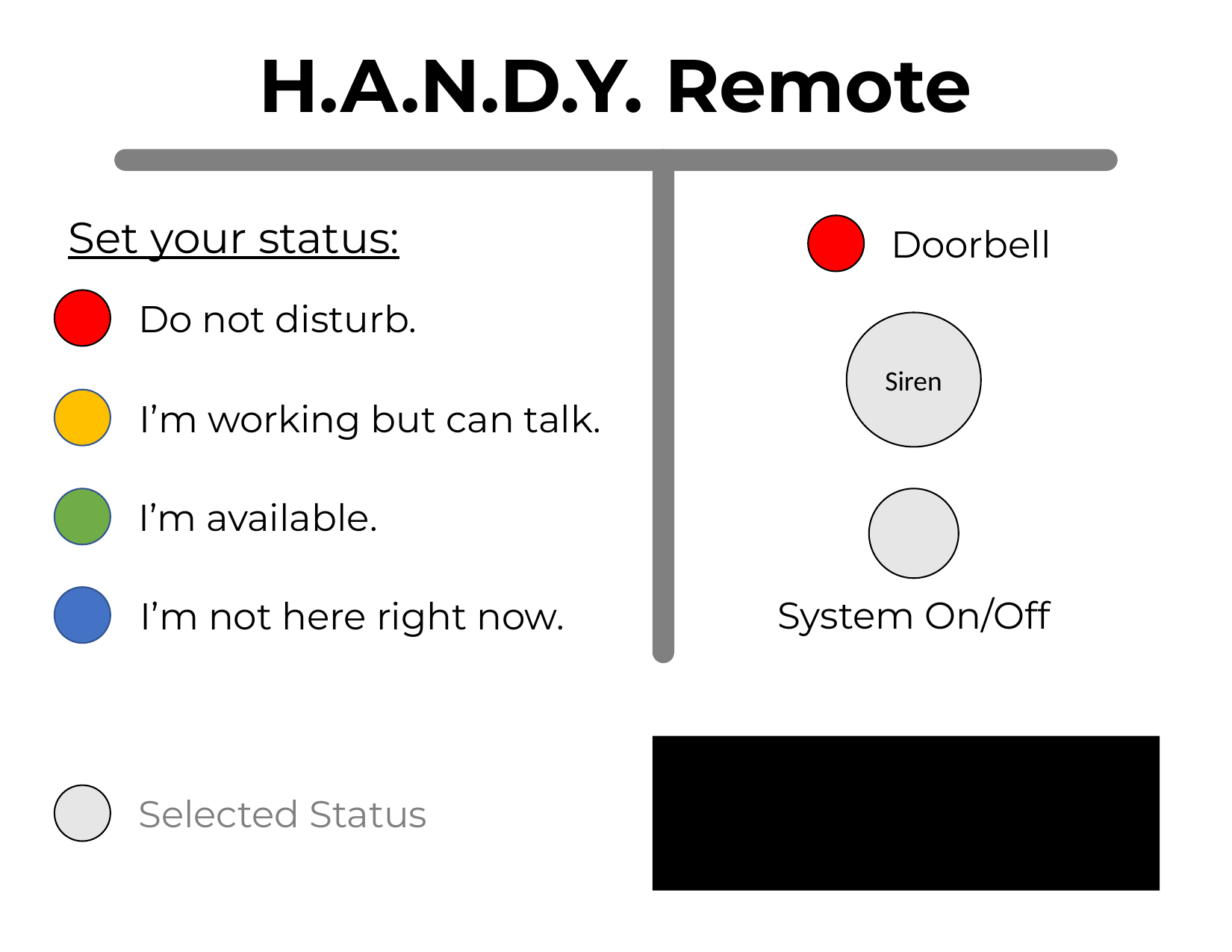

H.A.N.D.Y. Remote

Set your status:

Doorbell

Do not disturb.
Siren

I’m working but can talk.

System On/Off

I’m available.

I’m not here right now.

Selected Status